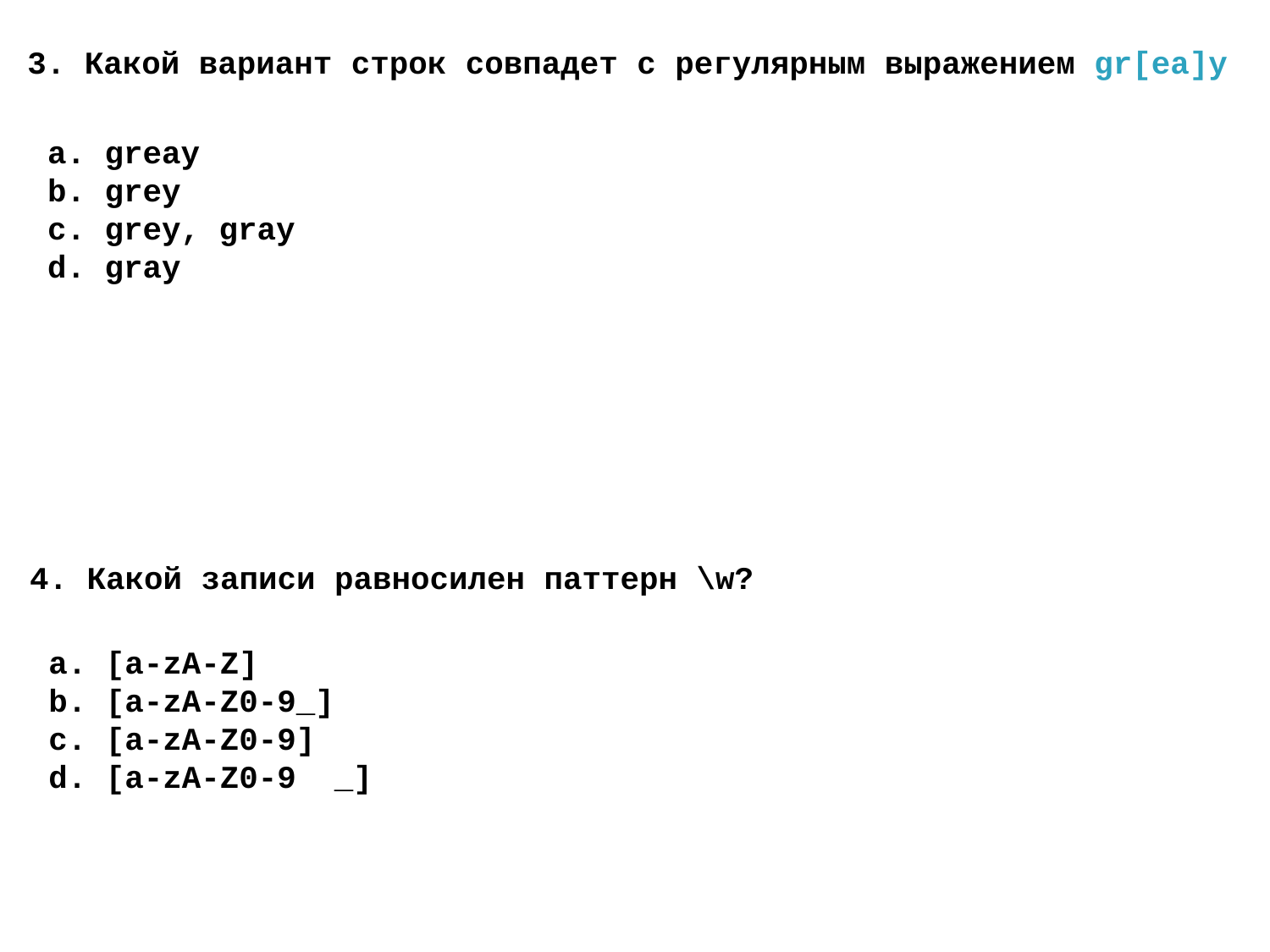

3. Какой вариант строк совпадет с регулярным выражением gr[ea]y
a. greay
b. grey
c. grey, gray
d. gray
4. Какой записи равносилен паттерн \w?
a. [a-zA-Z]
b. [a-zA-Z0-9_]
c. [a-zA-Z0-9]
d. [a-zA-Z0-9  _]